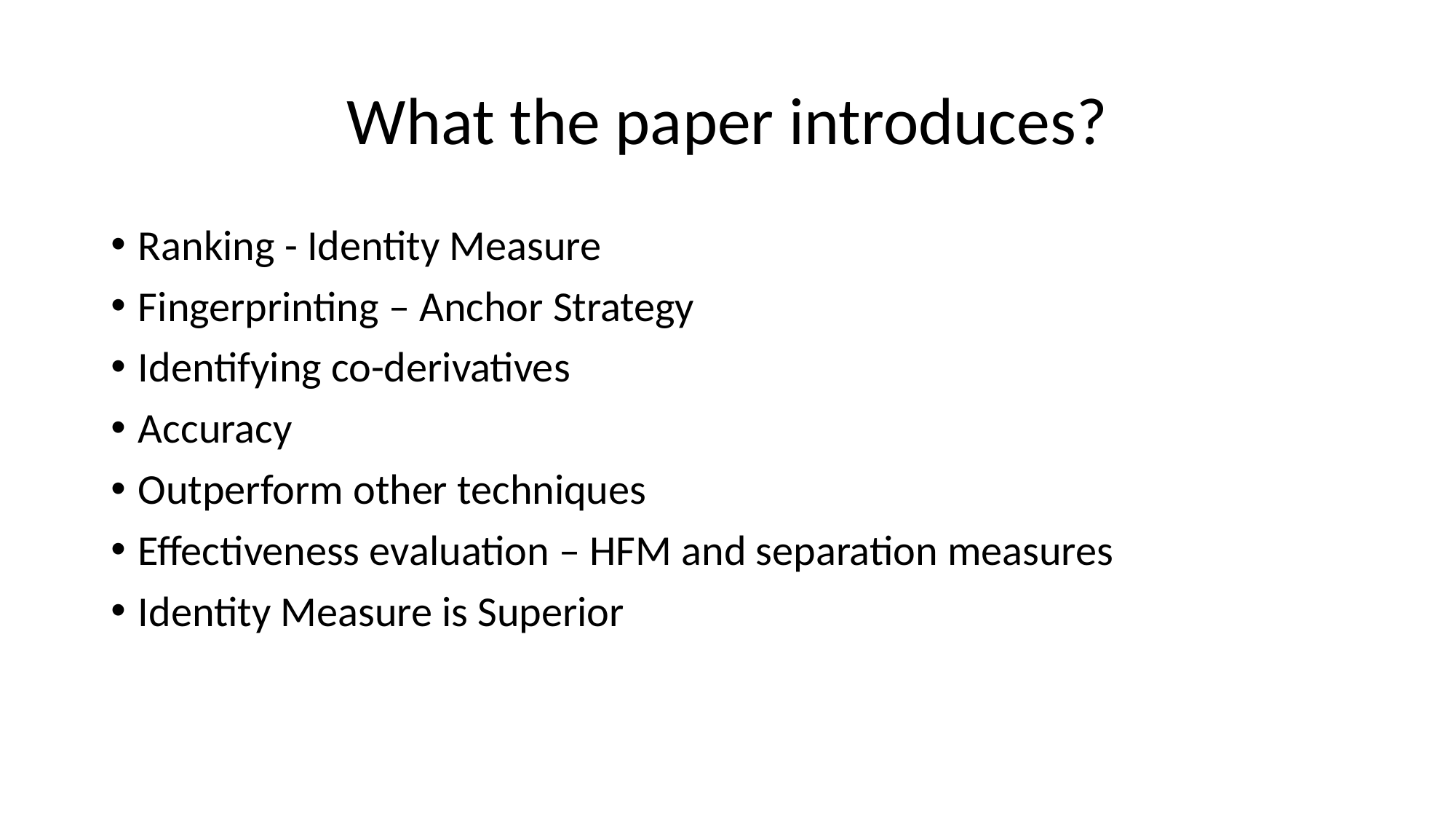

# What the paper introduces?
Ranking - Identity Measure
Fingerprinting – Anchor Strategy
Identifying co-derivatives
Accuracy
Outperform other techniques
Effectiveness evaluation – HFM and separation measures
Identity Measure is Superior